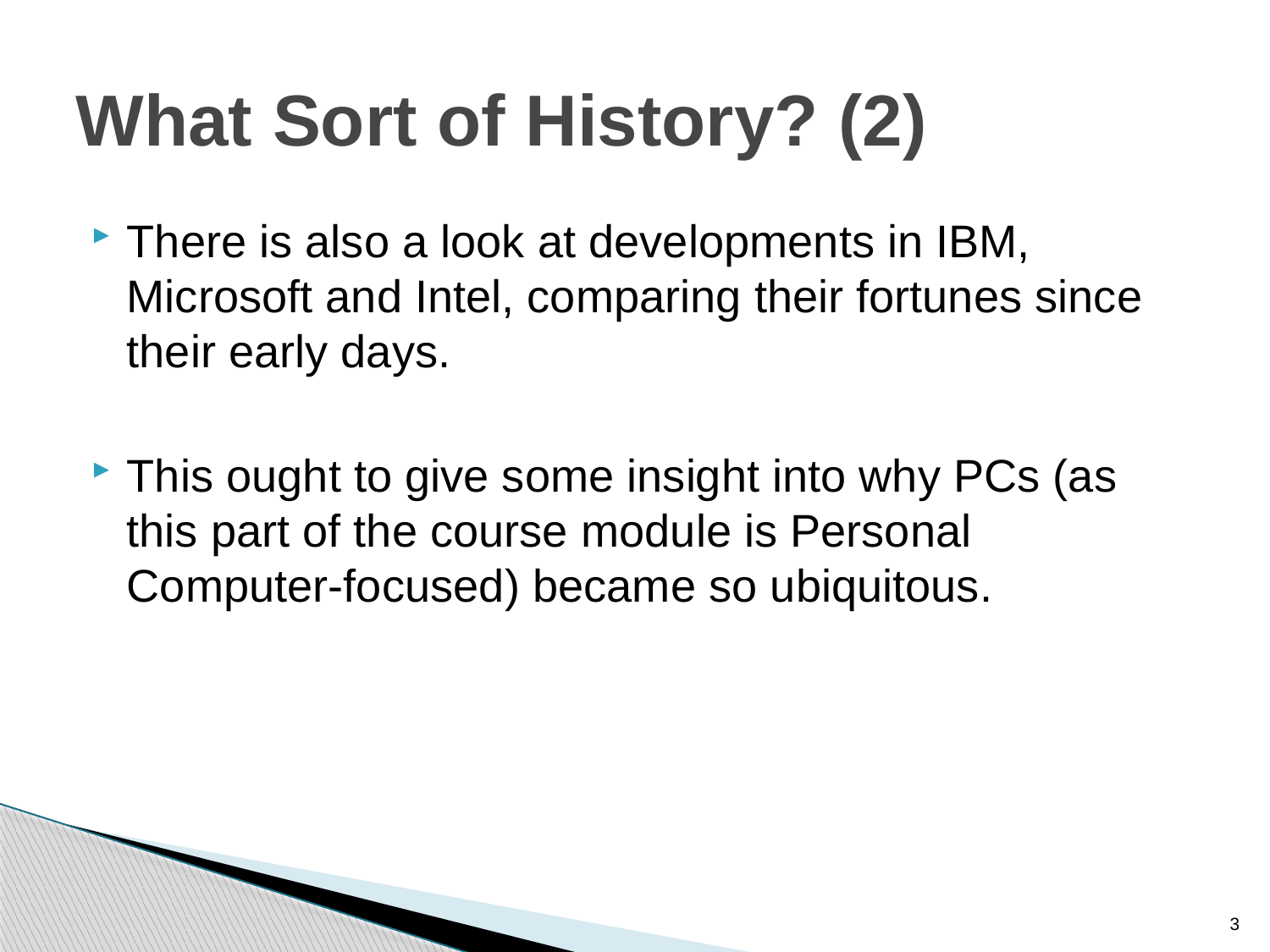

# What Sort of History? (2)
There is also a look at developments in IBM, Microsoft and Intel, comparing their fortunes since their early days.

This ought to give some insight into why PCs (as this part of the course module is Personal Computer-focused) became so ubiquitous.
3